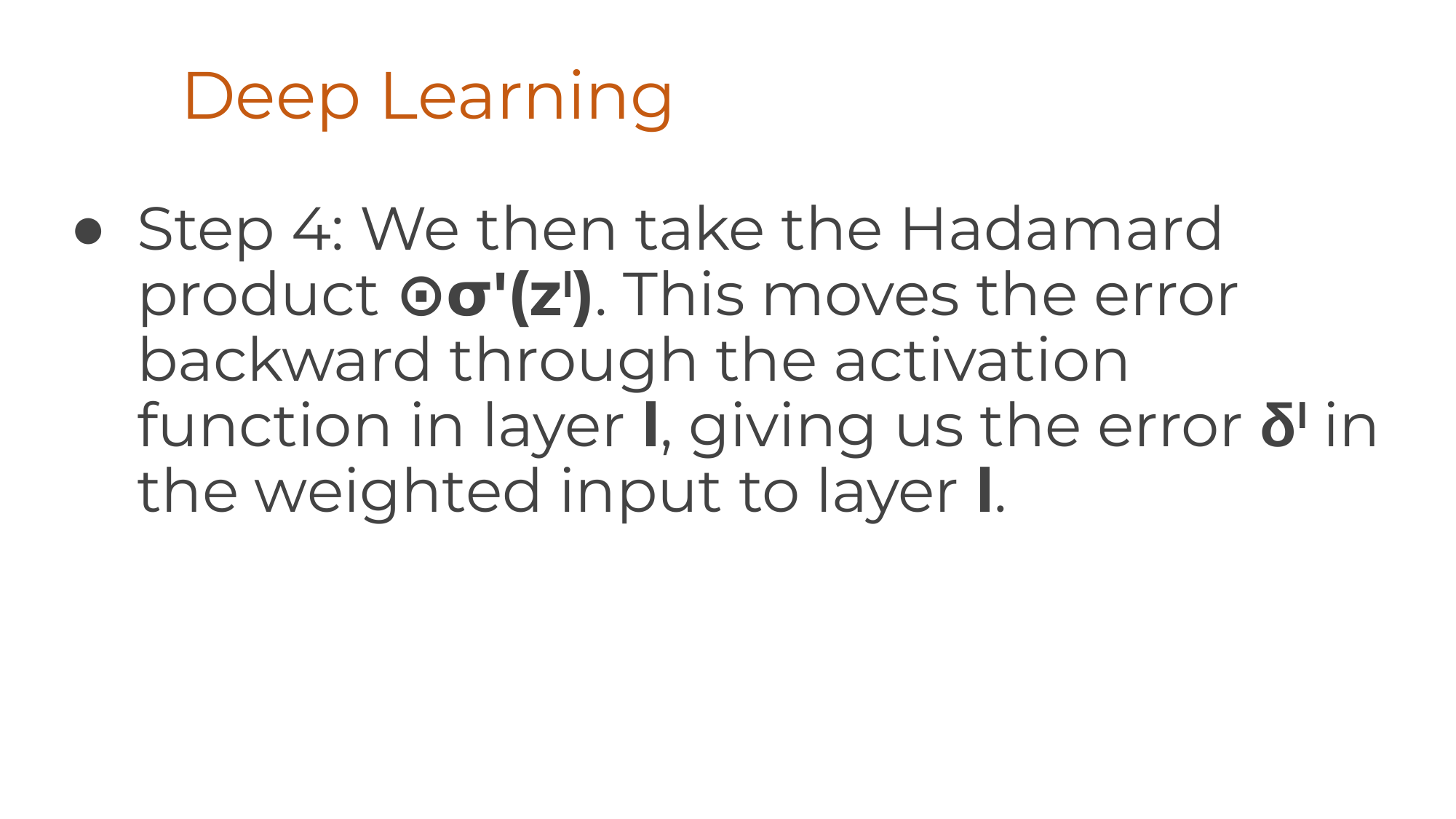

# Deep Learning
Step 4: We then take the Hadamard product ⊙σ′(zl). This moves the error backward through the activation function in layer l, giving us the error δl in the weighted input to layer l.